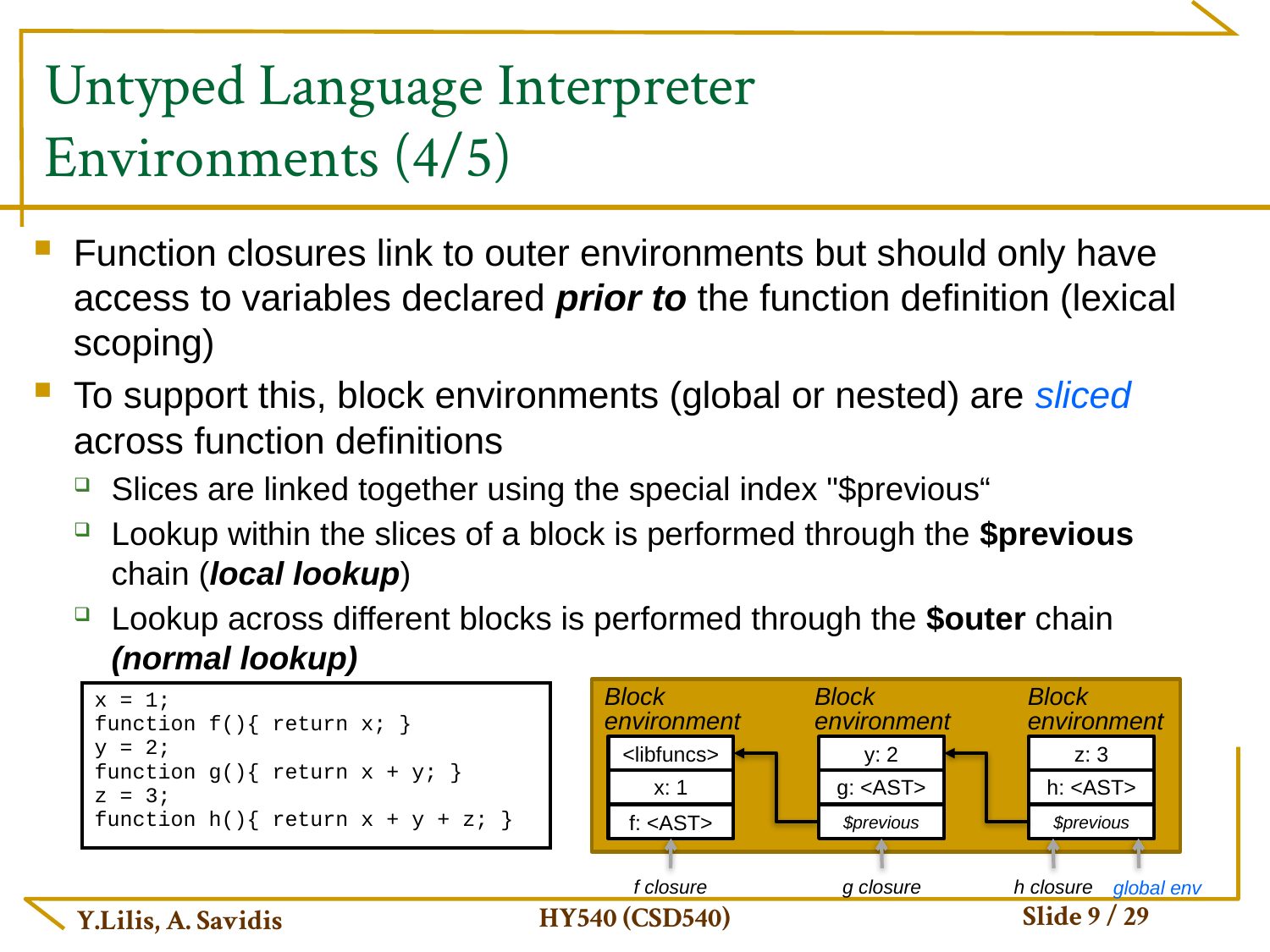

# Untyped Language Interpreter Environments (4/5)
Function closures link to outer environments but should only have access to variables declared prior to the function definition (lexical scoping)
To support this, block environments (global or nested) are sliced across function definitions
Slices are linked together using the special index "$previous“
Lookup within the slices of a block is performed through the $previous chain (local lookup)
Lookup across different blocks is performed through the $outer chain (normal lookup)

Block
environment
Block
environment
Block
environment
| x = 1; function f(){ return x; } y = 2; function g(){ return x + y; } z = 3; function h(){ return x + y + z; } |
| --- |
<libfuncs>
x: 1
f: <AST>
y: 2
g: <AST>
$previous
z: 3
h: <AST>
$previous
f closure
g closure
h closure
global env
HY540 (CSD540)
Y.Lilis, A. Savidis